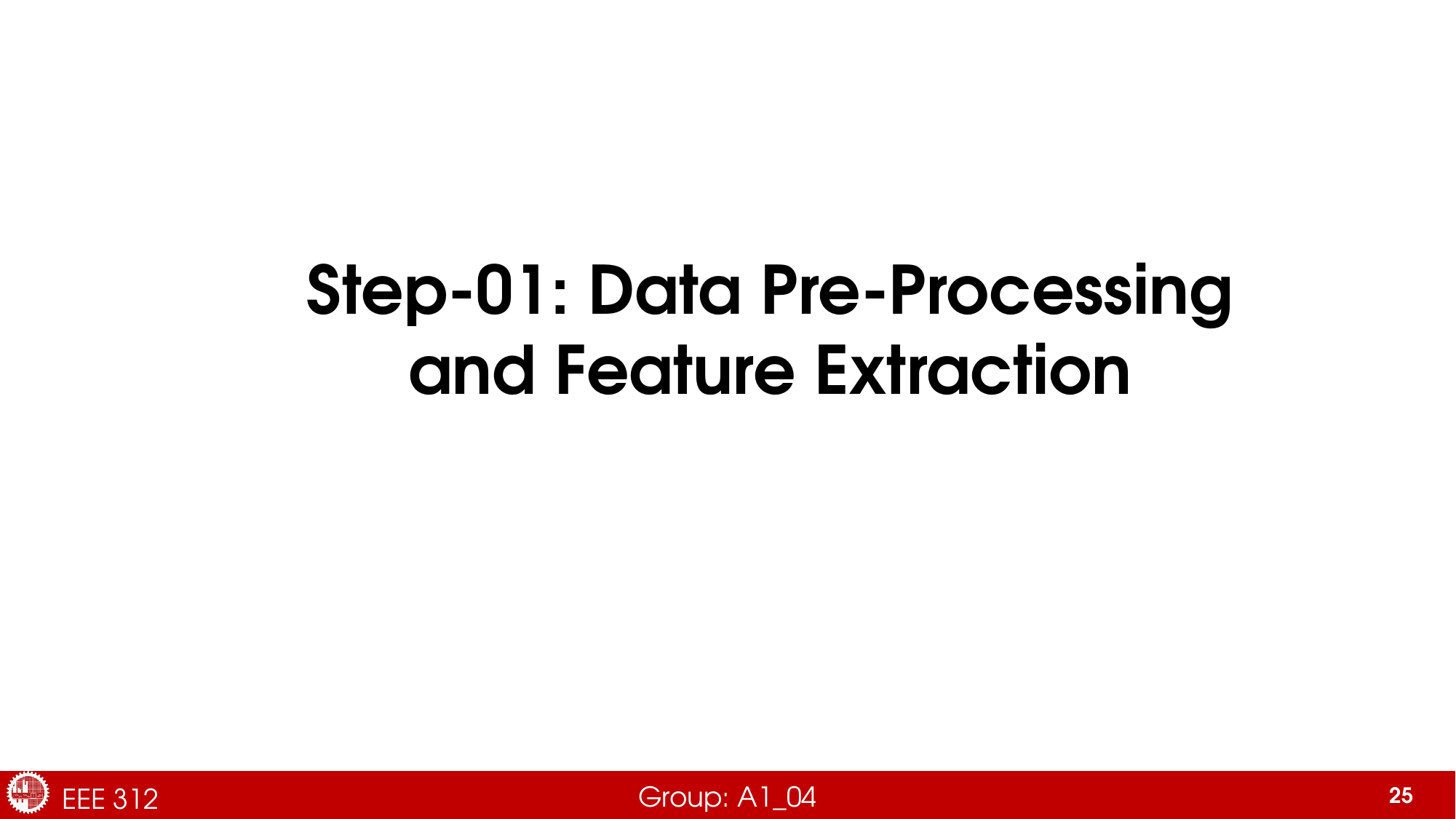

Step-01: Data Pre-Processing and Feature Extraction
Group: A1_04
EEE 312
25